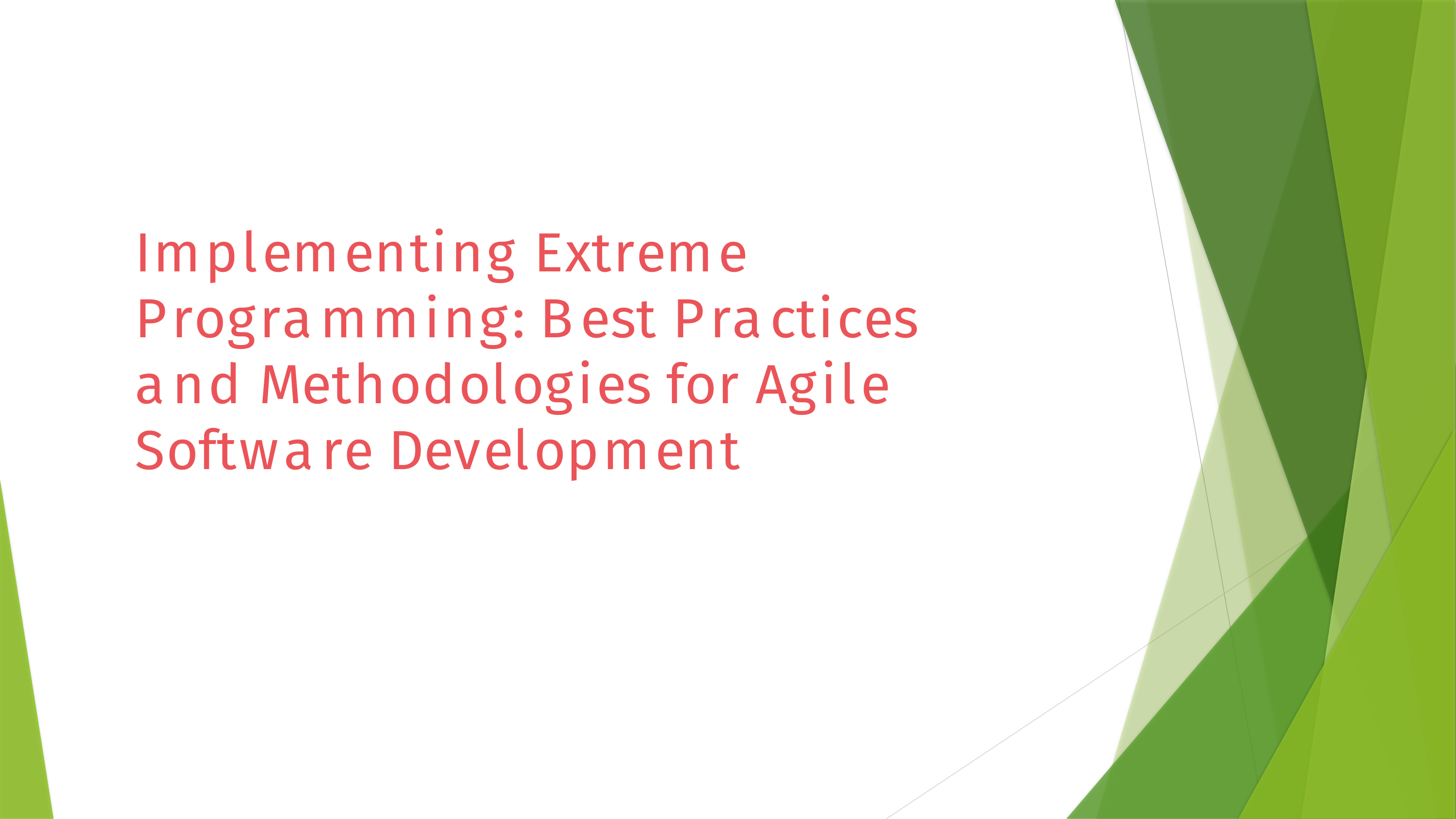

Implementing Extreme  Programming: Best Practices  and Methodologies for Agile  Software Development